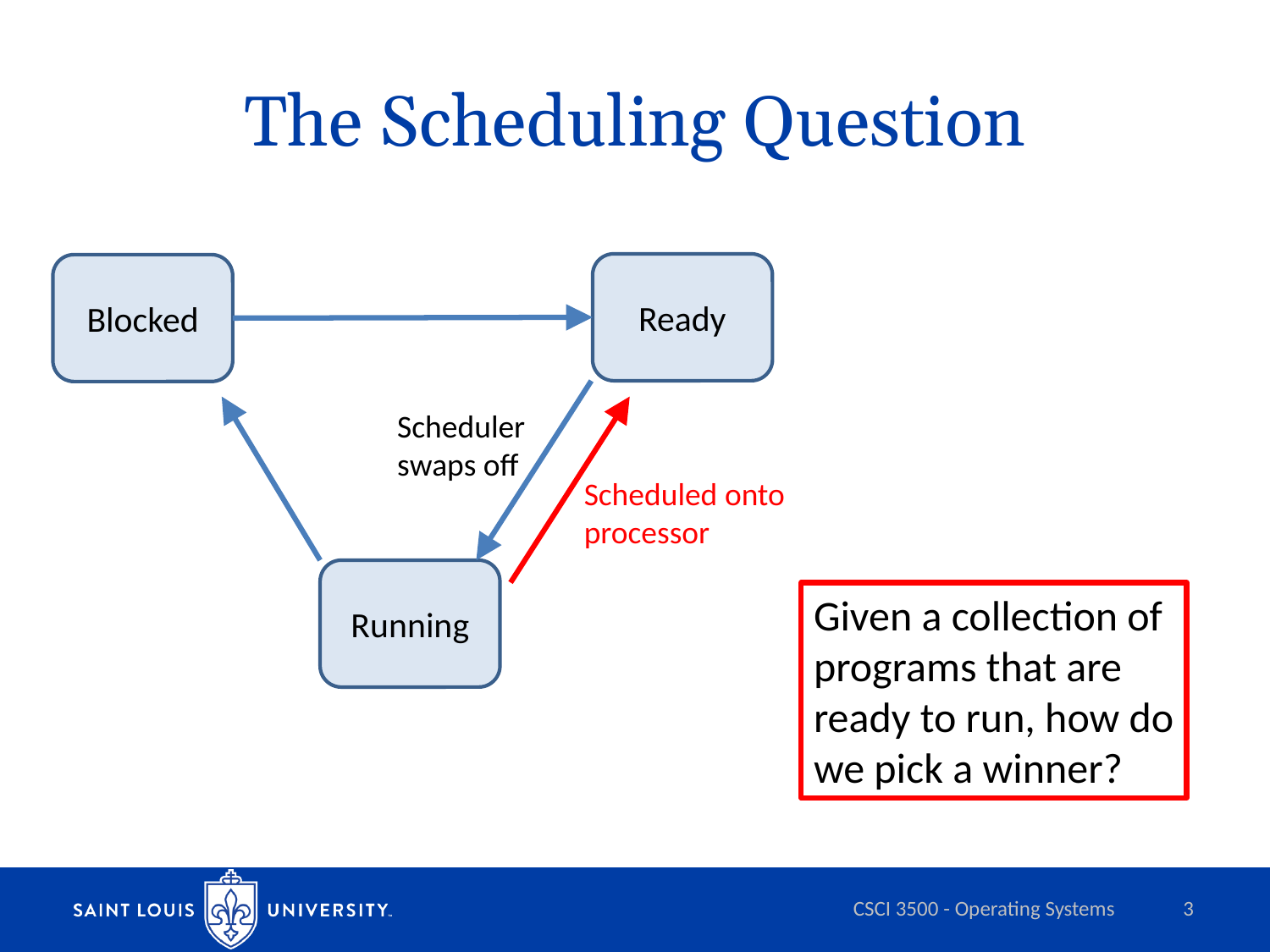

# The Scheduling Question
Ready
Blocked
Scheduler
swaps off
Scheduled onto
processor
Running
Given a collection of
programs that are
ready to run, how do
we pick a winner?
CSCI 3500 - Operating Systems
3